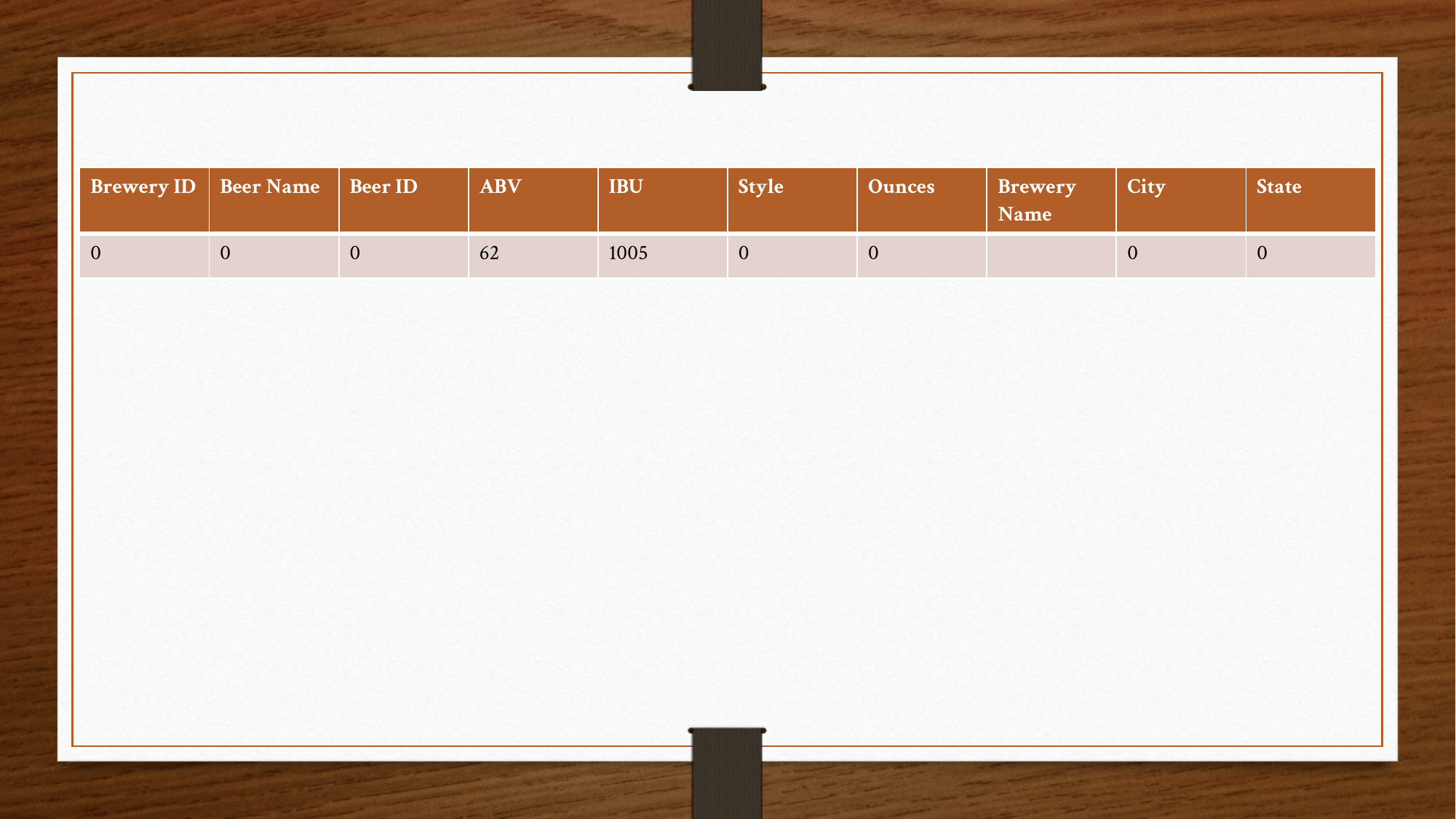

| Brewery ID | Beer Name | Beer ID | ABV | IBU | Style | Ounces | Brewery Name | City | State |
| --- | --- | --- | --- | --- | --- | --- | --- | --- | --- |
| 0 | 0 | 0 | 62 | 1005 | 0 | 0 |  | 0 | 0 |